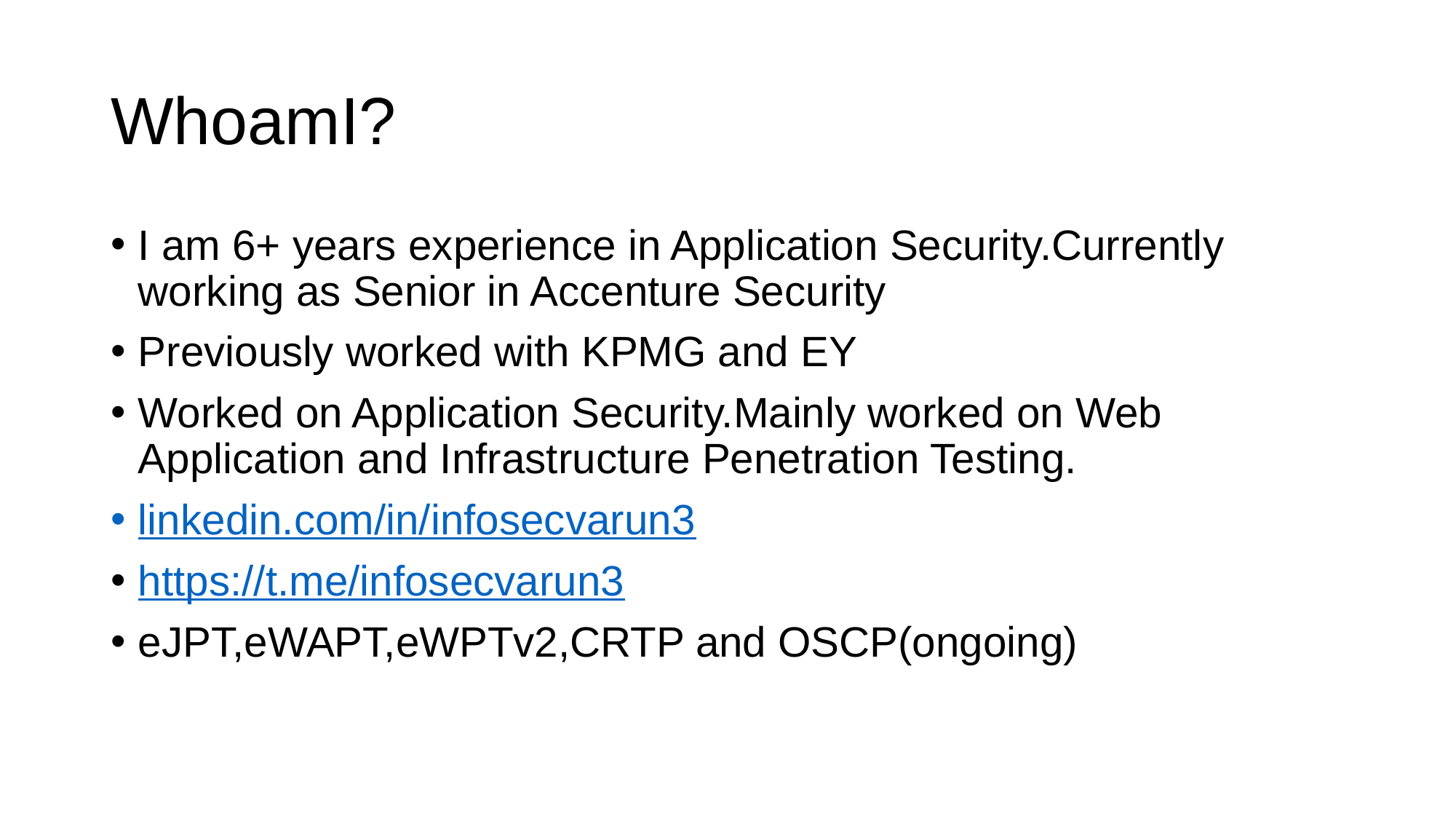

# WhoamI?
I am 6+ years experience in Application Security.Currently working as Senior in Accenture Security
Previously worked with KPMG and EY
Worked on Application Security.Mainly worked on Web Application and Infrastructure Penetration Testing.
linkedin.com/in/infosecvarun3
https://t.me/infosecvarun3
eJPT,eWAPT,eWPTv2,CRTP and OSCP(ongoing)